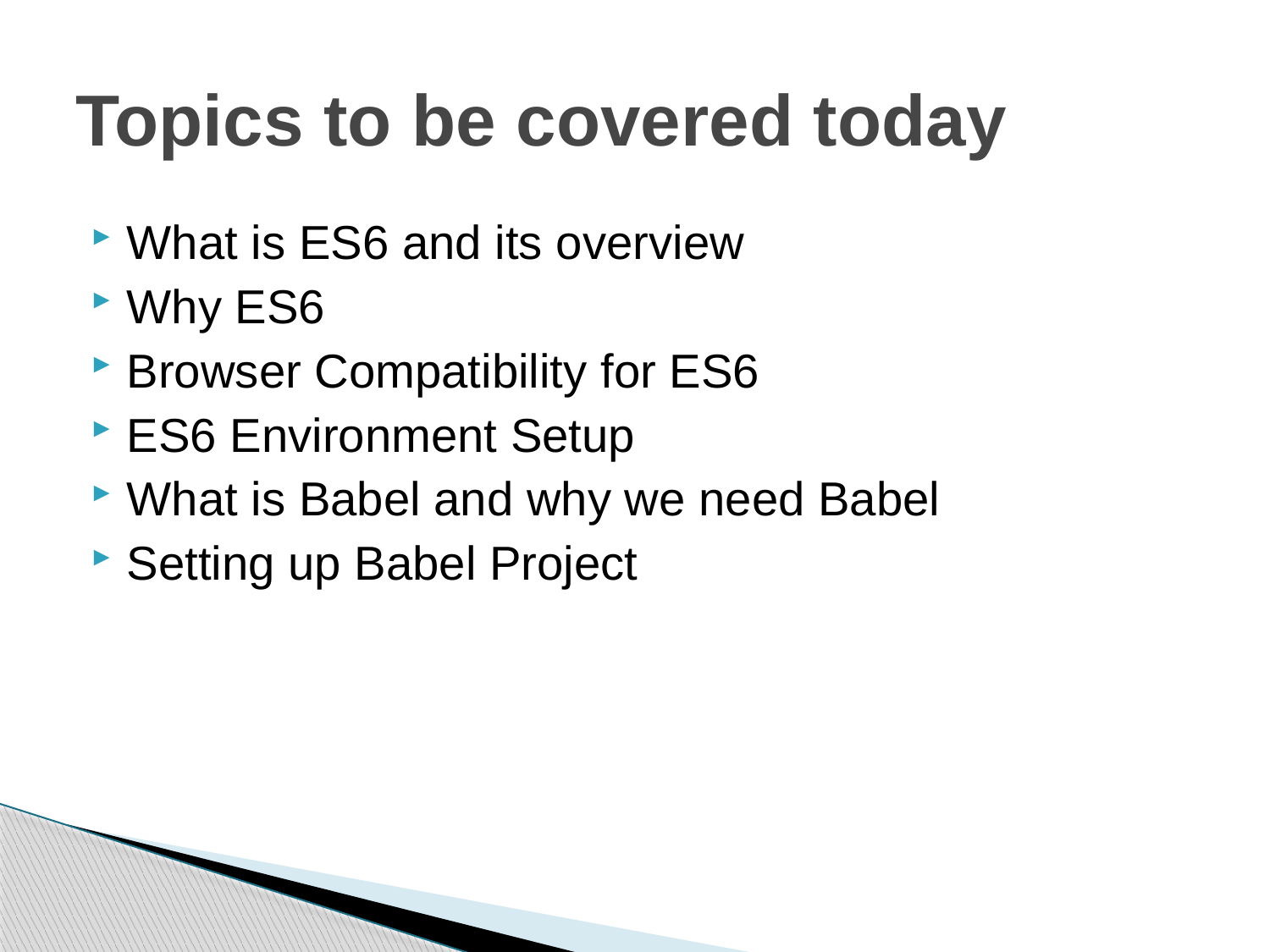

# Topics to be covered today
What is ES6 and its overview
Why ES6
Browser Compatibility for ES6
ES6 Environment Setup
What is Babel and why we need Babel
Setting up Babel Project